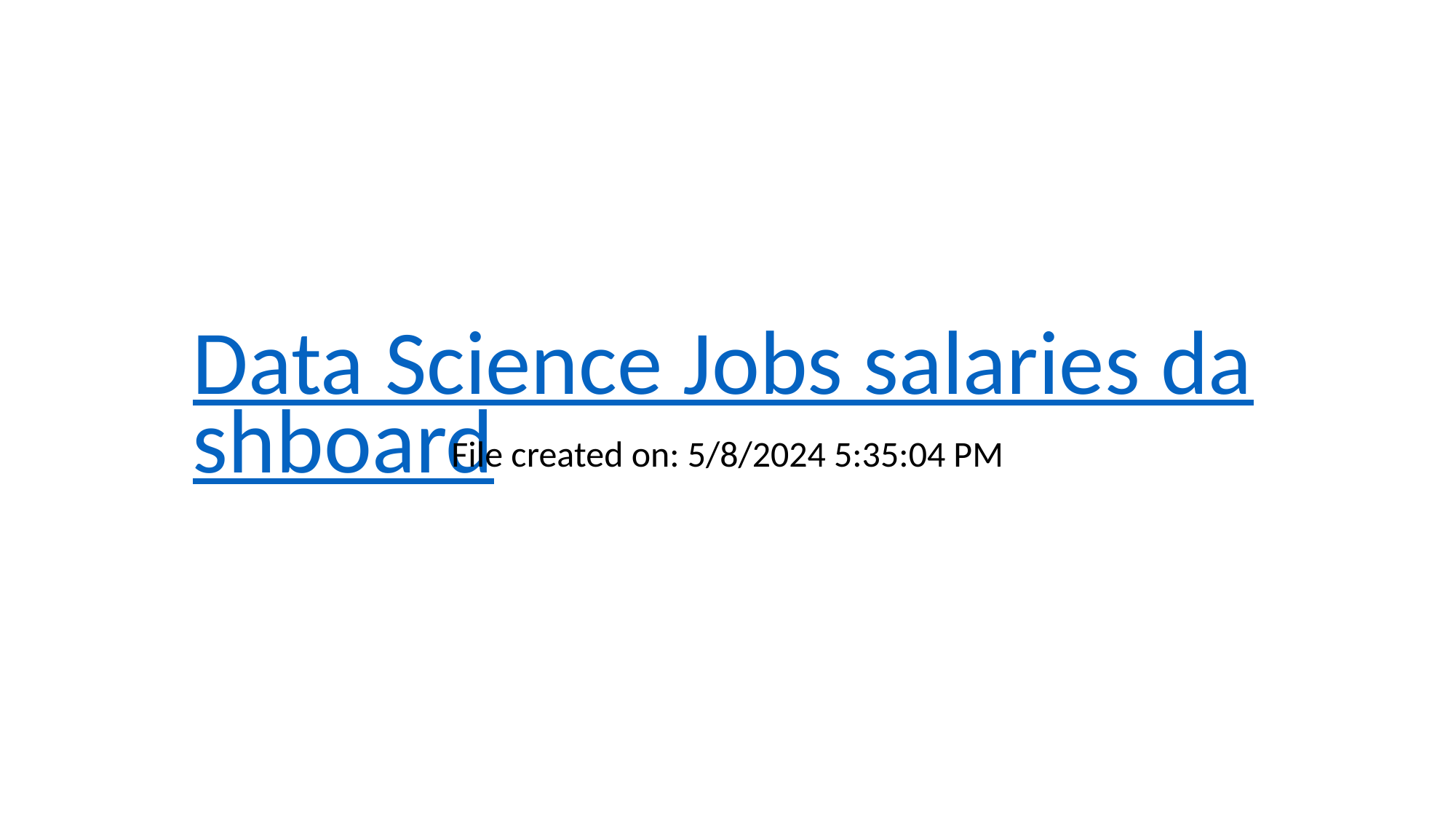

# Data Science Jobs salaries dashboard
File created on: 5/8/2024 5:35:04 PM